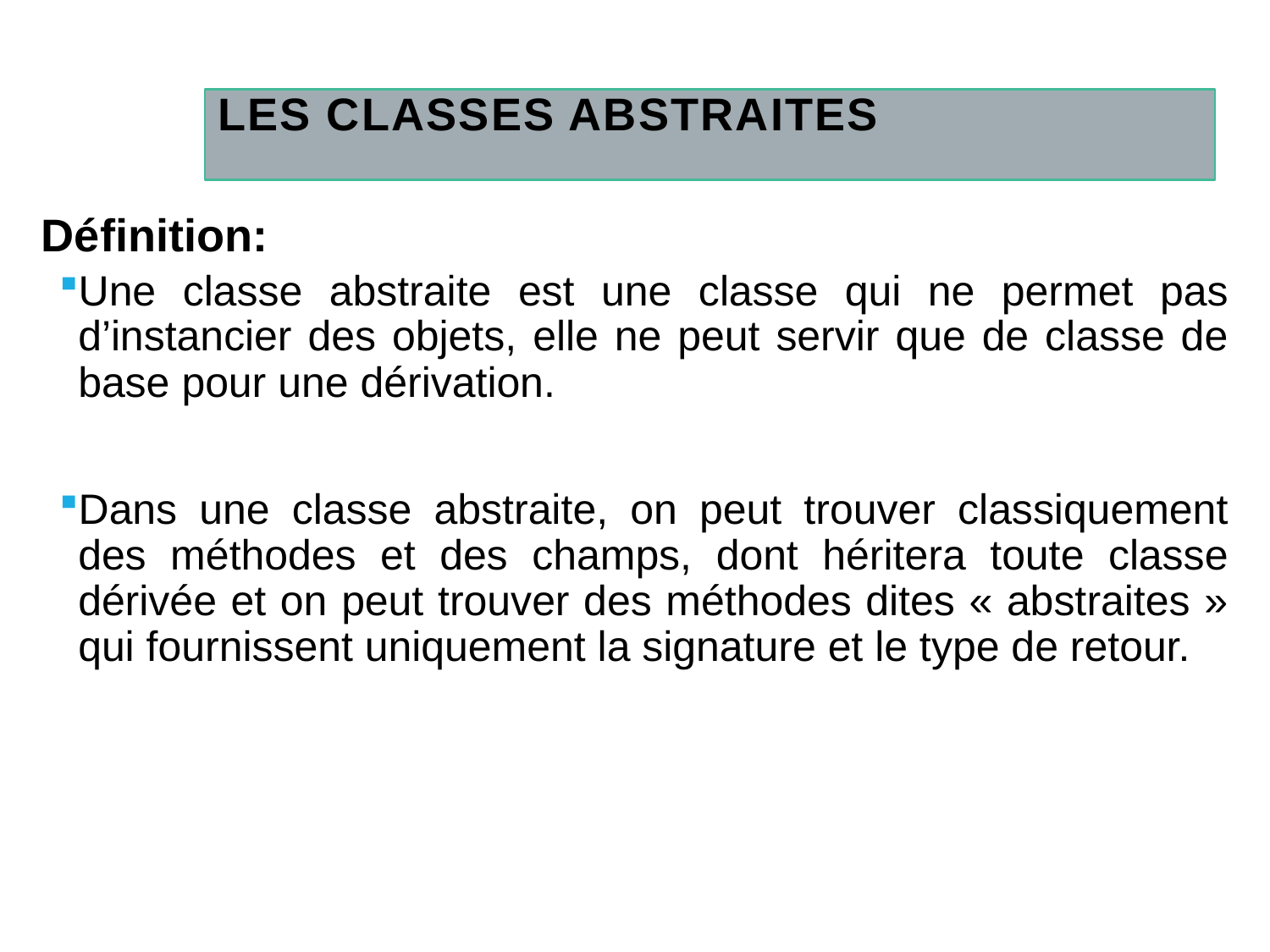

# Les classes abstraites
Déﬁnition:
Une classe abstraite est une classe qui ne permet pas d’instancier des objets, elle ne peut servir que de classe de base pour une dérivation.

Dans une classe abstraite, on peut trouver classiquement des méthodes et des champs, dont héritera toute classe dérivée et on peut trouver des méthodes dites « abstraites » qui fournissent uniquement la signature et le type de retour.
4